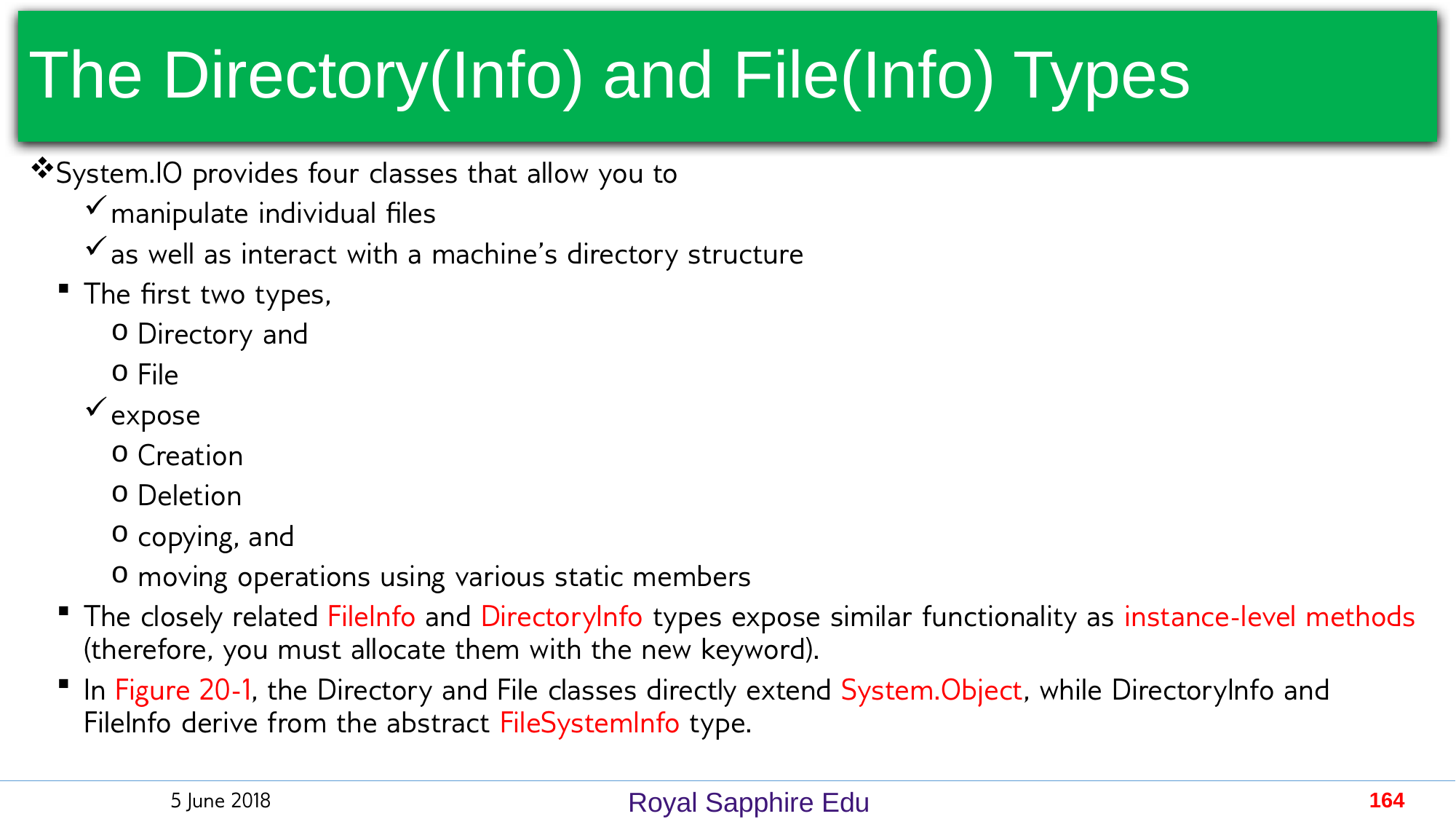

# The Directory(Info) and File(Info) Types
System.IO provides four classes that allow you to
manipulate individual files
as well as interact with a machine’s directory structure
The first two types,
Directory and
File
expose
Creation
Deletion
copying, and
moving operations using various static members
The closely related FileInfo and DirectoryInfo types expose similar functionality as instance-level methods (therefore, you must allocate them with the new keyword).
In Figure 20-1, the Directory and File classes directly extend System.Object, while DirectoryInfo and FileInfo derive from the abstract FileSystemInfo type.
5 June 2018
164